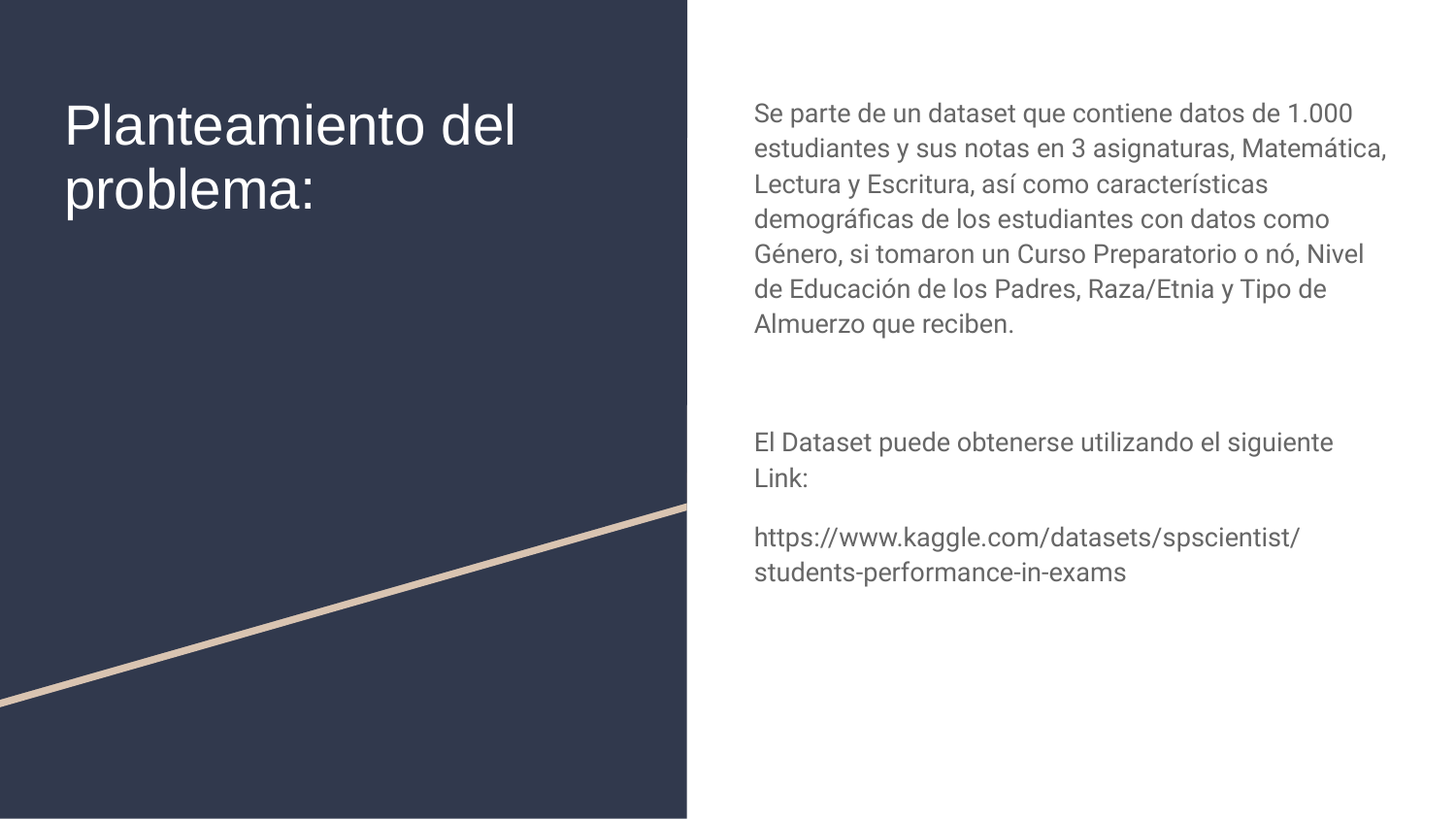

# Planteamiento del problema:
Se parte de un dataset que contiene datos de 1.000 estudiantes y sus notas en 3 asignaturas, Matemática, Lectura y Escritura, así como características demográficas de los estudiantes con datos como Género, si tomaron un Curso Preparatorio o nó, Nivel de Educación de los Padres, Raza/Etnia y Tipo de Almuerzo que reciben.

El Dataset puede obtenerse utilizando el siguiente Link:
https://www.kaggle.com/datasets/spscientist/students-performance-in-exams